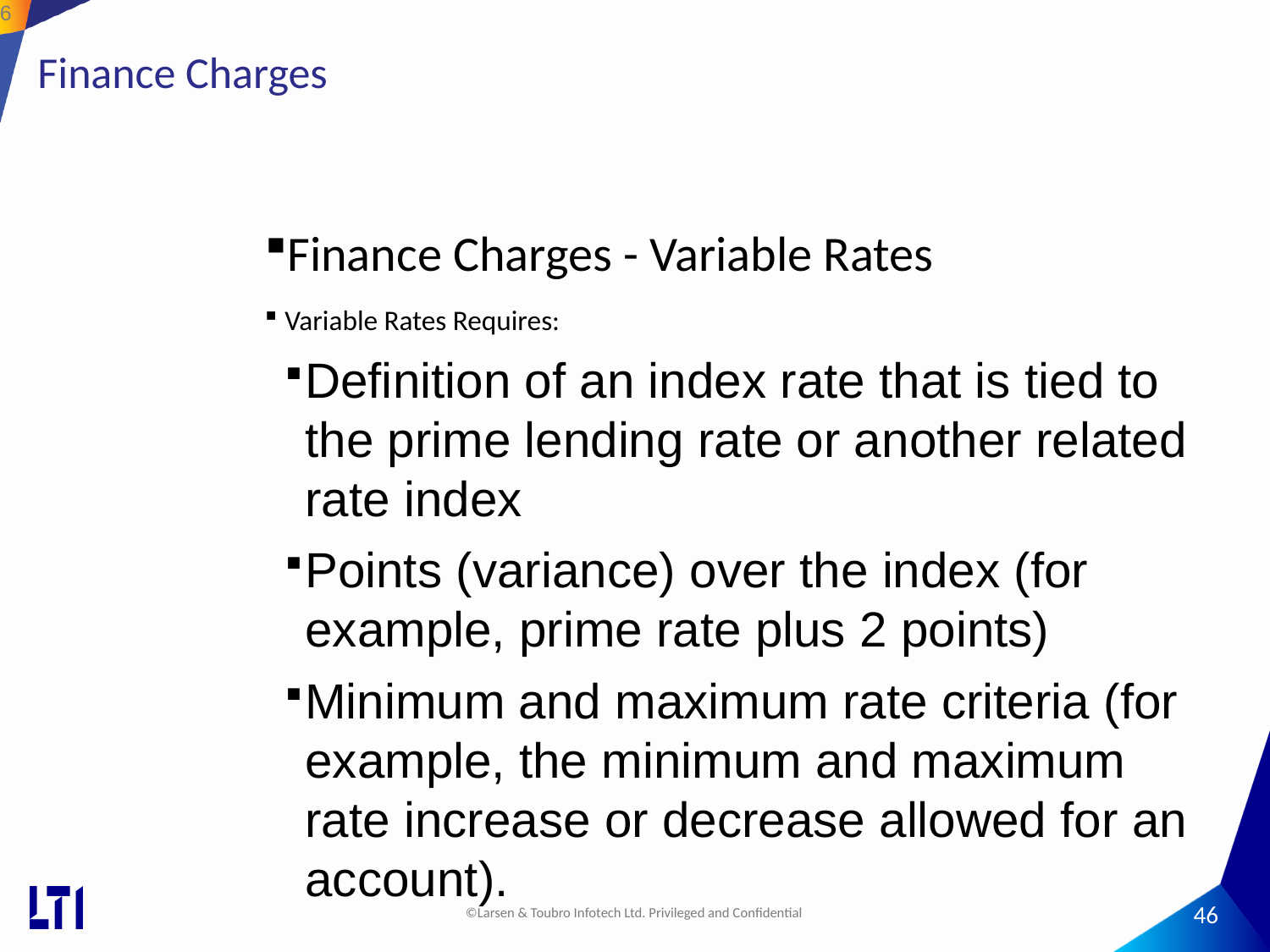

46
# Finance Charges
Finance Charges - Variable Rates
Variable Rates Requires:
Definition of an index rate that is tied to the prime lending rate or another related rate index
Points (variance) over the index (for example, prime rate plus 2 points)
Minimum and maximum rate criteria (for example, the minimum and maximum rate increase or decrease allowed for an account).